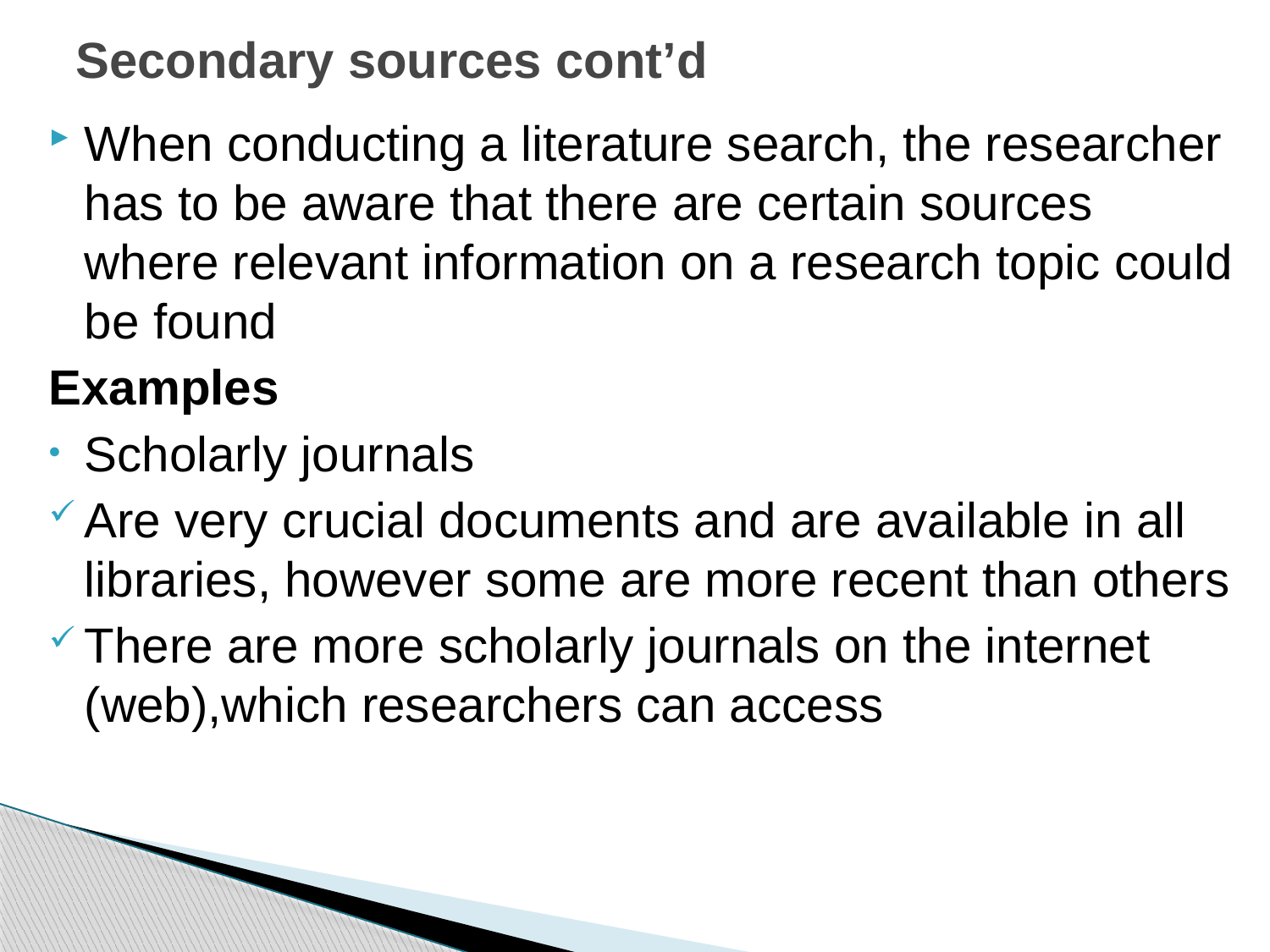

# Secondary sources cont’d
When conducting a literature search, the researcher has to be aware that there are certain sources where relevant information on a research topic could be found
Examples
Scholarly journals
Are very crucial documents and are available in all libraries, however some are more recent than others
There are more scholarly journals on the internet (web),which researchers can access